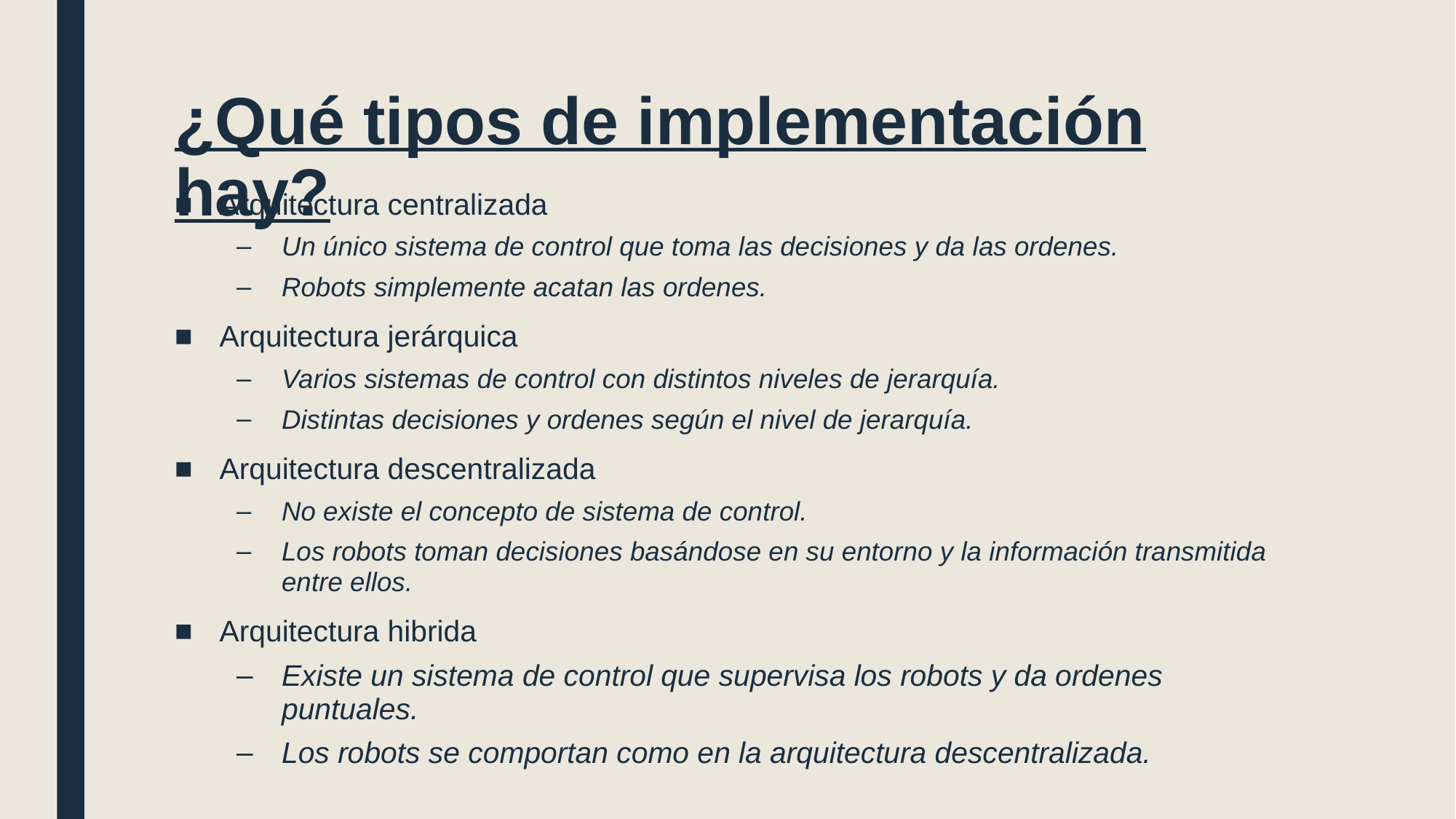

# ¿Qué tipos de implementación hay?
Arquitectura centralizada
Un único sistema de control que toma las decisiones y da las ordenes.
Robots simplemente acatan las ordenes.
Arquitectura jerárquica
Varios sistemas de control con distintos niveles de jerarquía.
Distintas decisiones y ordenes según el nivel de jerarquía.
Arquitectura descentralizada
No existe el concepto de sistema de control.
Los robots toman decisiones basándose en su entorno y la información transmitida entre ellos.
Arquitectura hibrida
Existe un sistema de control que supervisa los robots y da ordenes puntuales.
Los robots se comportan como en la arquitectura descentralizada.